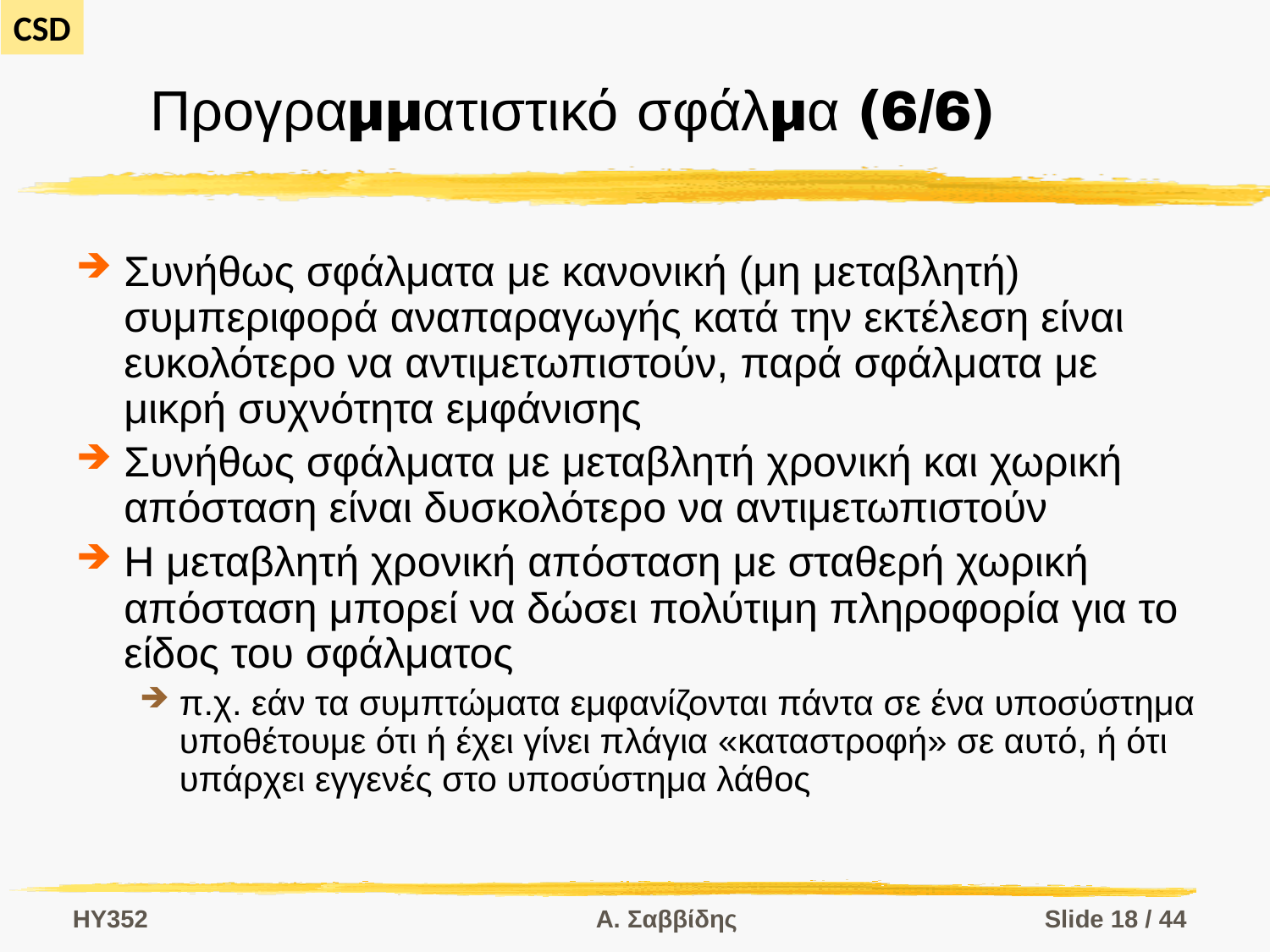

# Προγραμματιστικό σφάλμα (6/6)
Συνήθως σφάλματα με κανονική (μη μεταβλητή) συμπεριφορά αναπαραγωγής κατά την εκτέλεση είναι ευκολότερο να αντιμετωπιστούν, παρά σφάλματα με μικρή συχνότητα εμφάνισης
Συνήθως σφάλματα με μεταβλητή χρονική και χωρική απόσταση είναι δυσκολότερο να αντιμετωπιστούν
Η μεταβλητή χρονική απόσταση με σταθερή χωρική απόσταση μπορεί να δώσει πολύτιμη πληροφορία για το είδος του σφάλματος
π.χ. εάν τα συμπτώματα εμφανίζονται πάντα σε ένα υποσύστημα υποθέτουμε ότι ή έχει γίνει πλάγια «καταστροφή» σε αυτό, ή ότι υπάρχει εγγενές στο υποσύστημα λάθος
HY352
Α. Σαββίδης
Slide 18 / 44